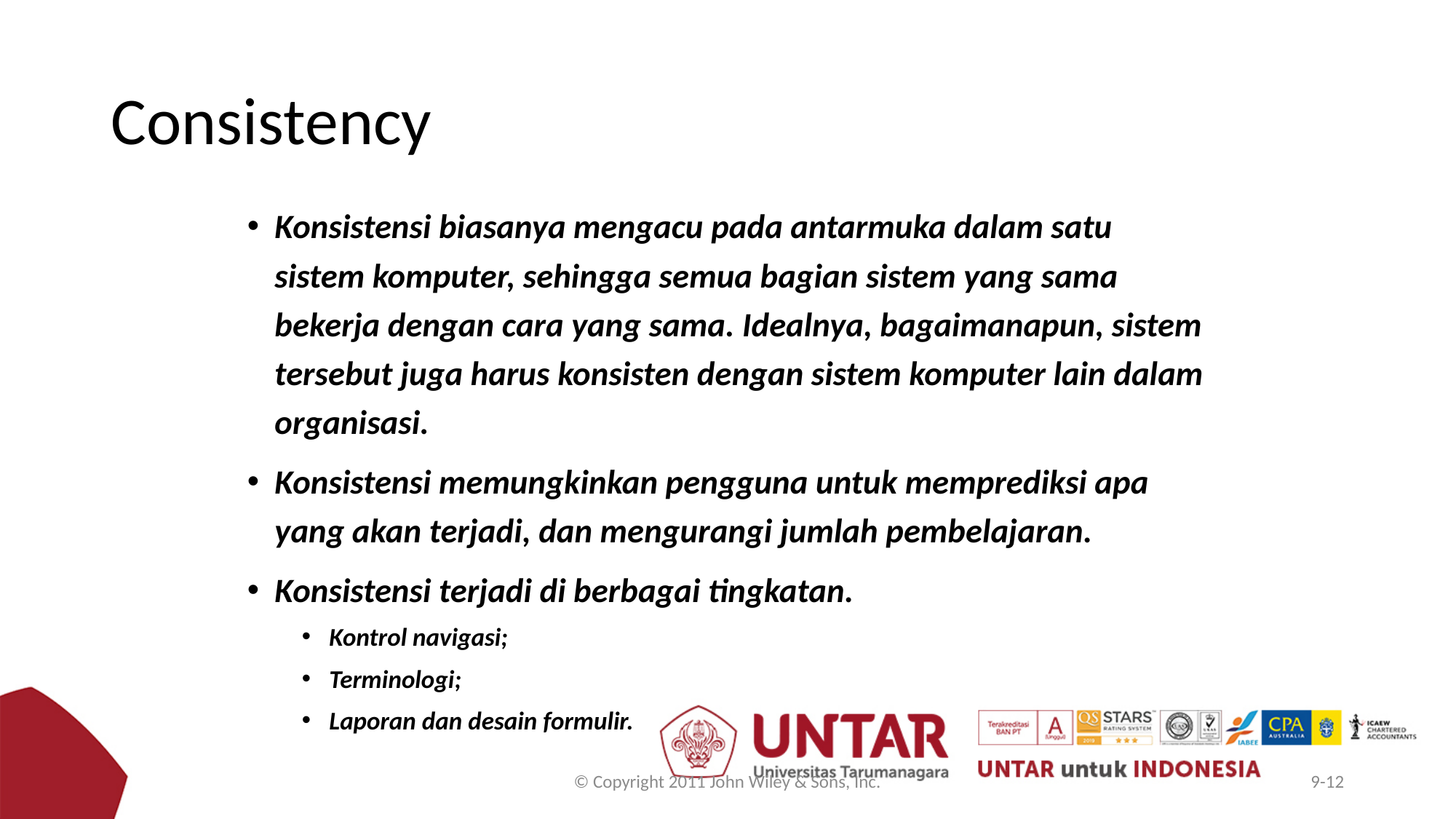

# Consistency
Konsistensi biasanya mengacu pada antarmuka dalam satu sistem komputer, sehingga semua bagian sistem yang sama bekerja dengan cara yang sama. Idealnya, bagaimanapun, sistem tersebut juga harus konsisten dengan sistem komputer lain dalam organisasi.
Konsistensi memungkinkan pengguna untuk memprediksi apa yang akan terjadi, dan mengurangi jumlah pembelajaran.
Konsistensi terjadi di berbagai tingkatan.
Kontrol navigasi;
Terminologi;
Laporan dan desain formulir.
© Copyright 2011 John Wiley & Sons, Inc.
9-12